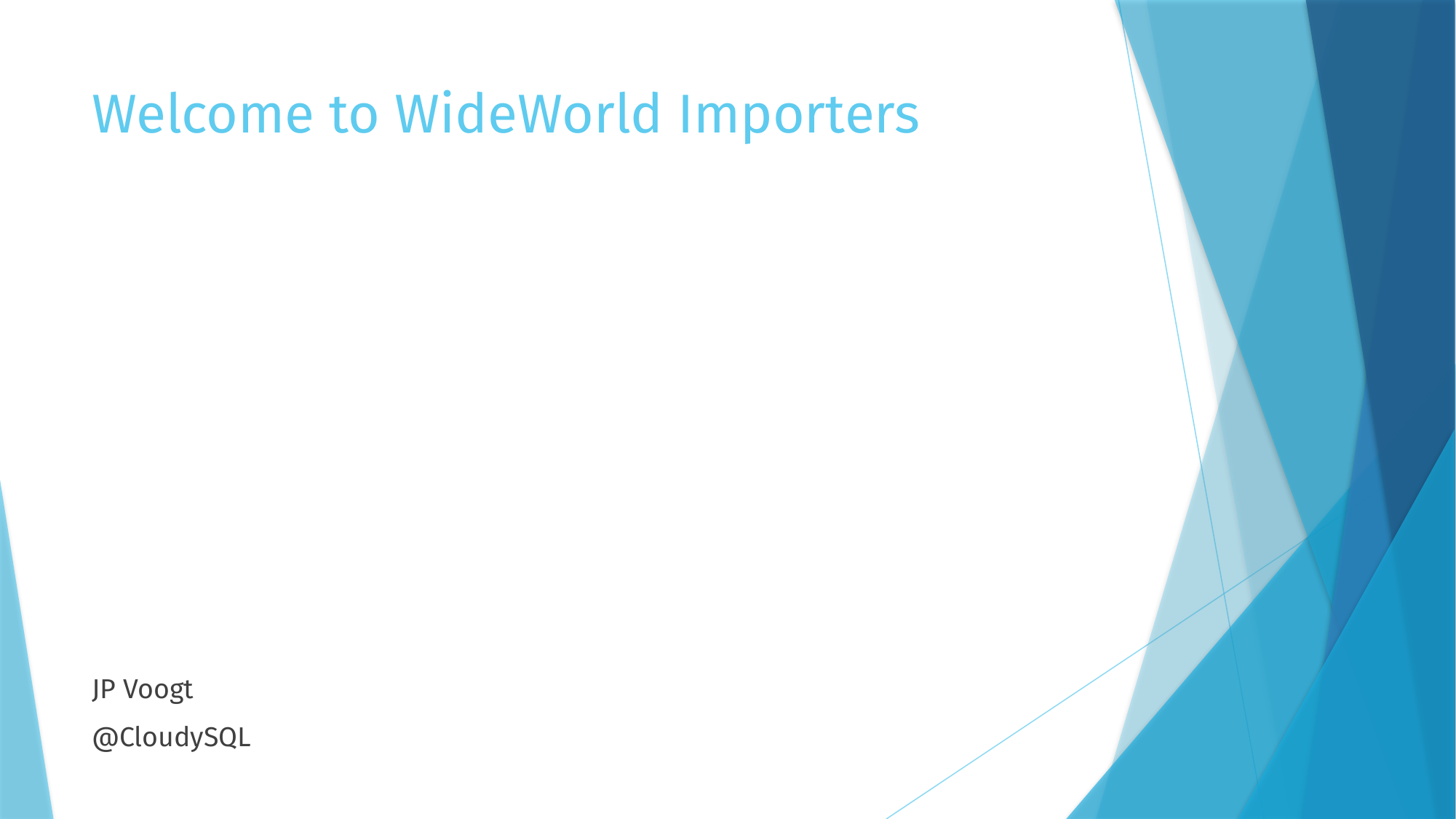

# Welcome to WideWorld Importers
JP Voogt
@CloudySQL